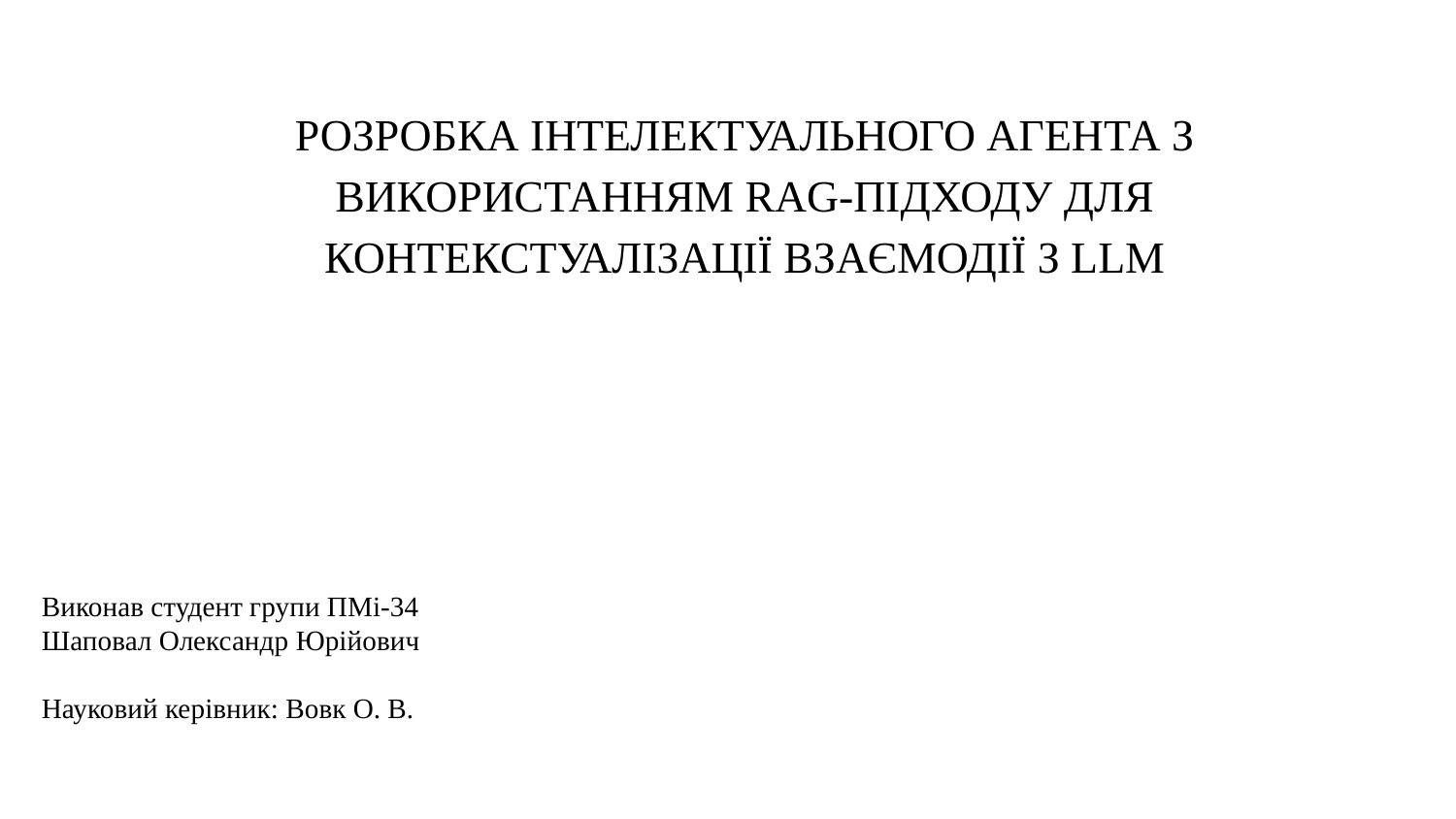

# РОЗРОБКА ІНТЕЛЕКТУАЛЬНОГО АГЕНТА З ВИКОРИСТАННЯМ RAG-ПІДХОДУ ДЛЯ КОНТЕКСТУАЛІЗАЦІЇ ВЗАЄМОДІЇ З LLM
Виконав студент групи ПМі-34
Шаповал Олександр Юрійович

Науковий керівник: Вовк О. В.